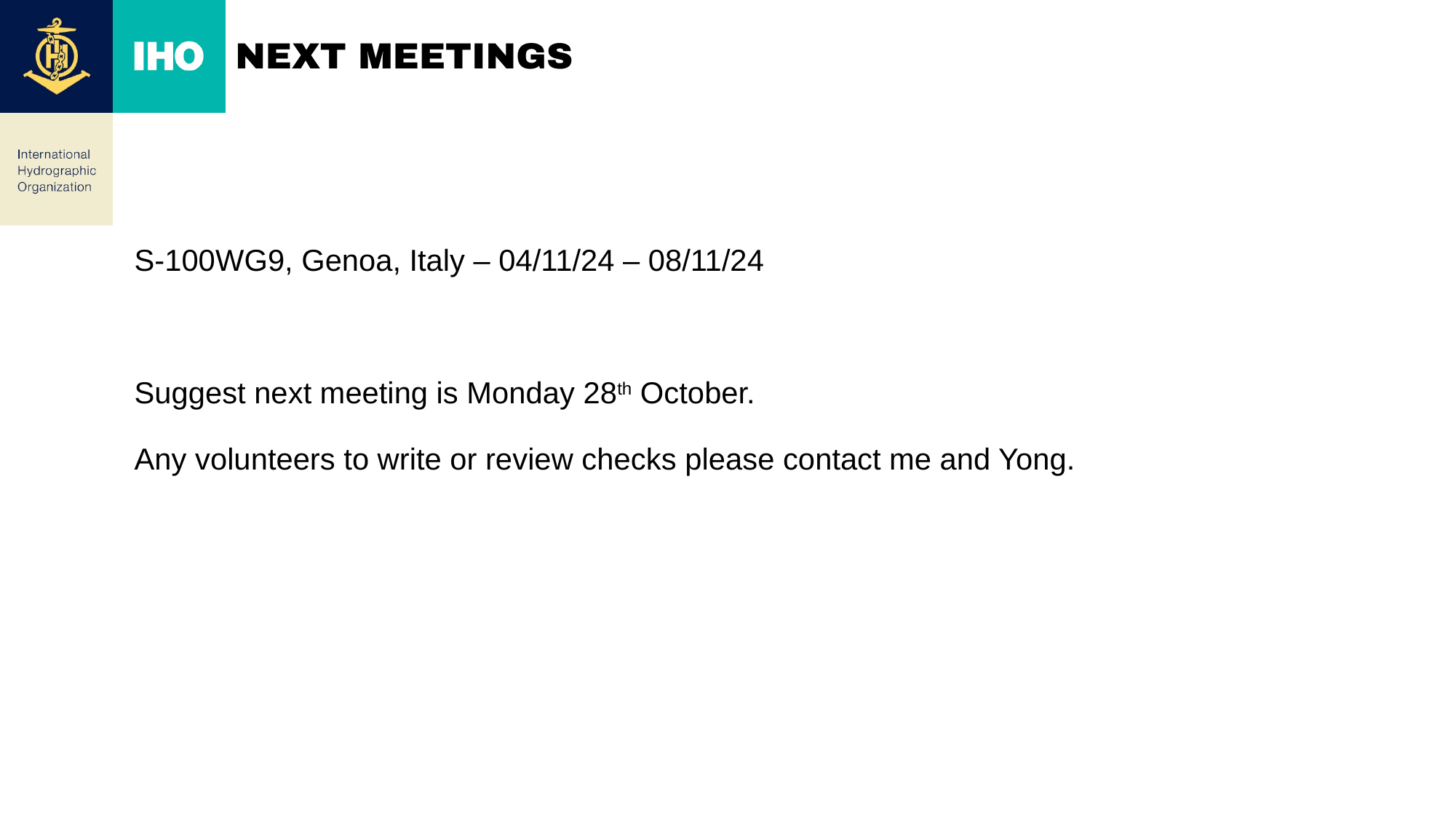

# Next meetings

S-100WG9, Genoa, Italy – 04/11/24 – 08/11/24

Suggest next meeting is Monday 28th October.
Any volunteers to write or review checks please contact me and Yong.